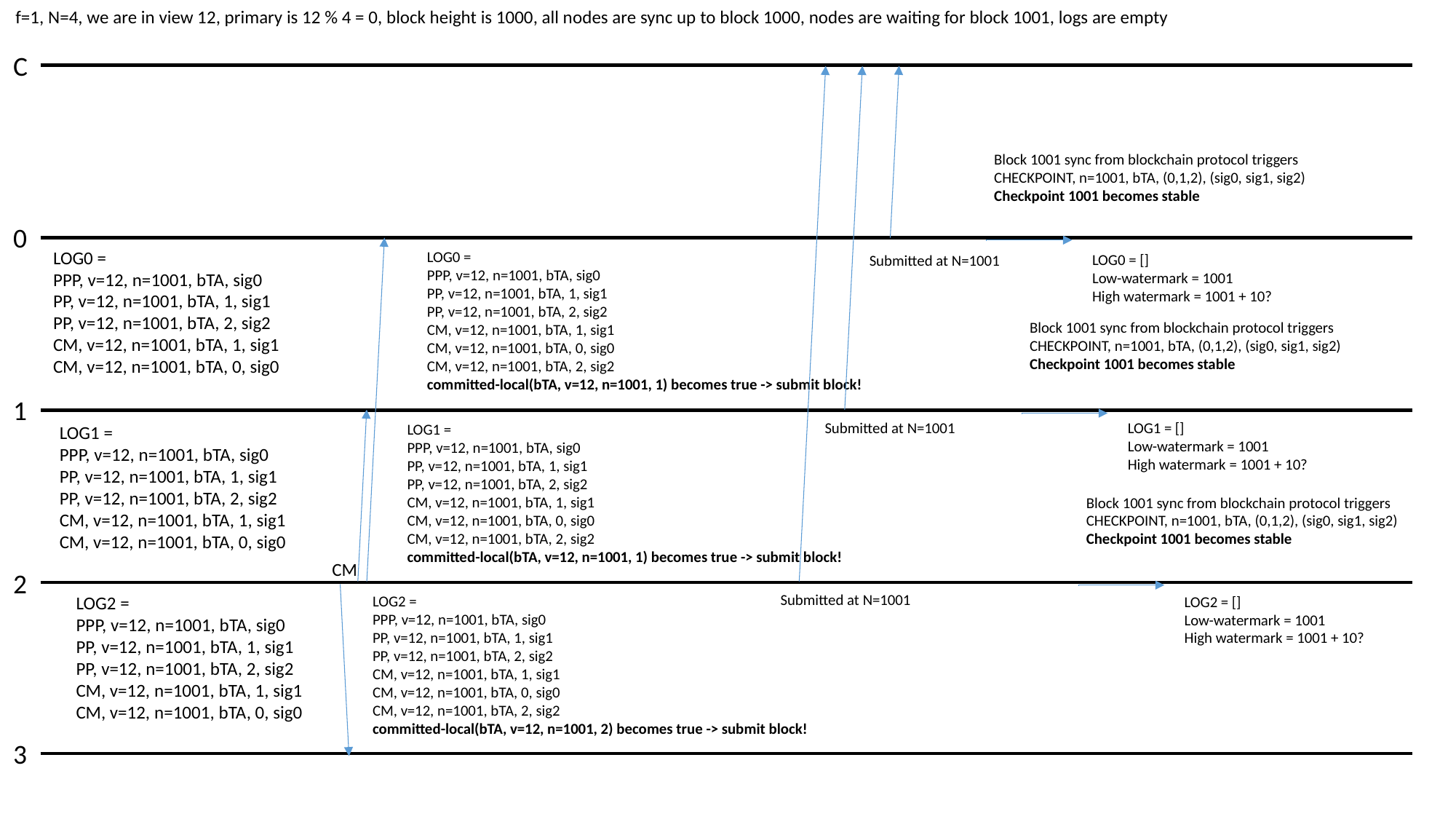

f=1, N=4, we are in view 12, primary is 12 % 4 = 0, block height is 1000, all nodes are sync up to block 1000, nodes are waiting for block 1001, logs are empty
Block 1001 sync from blockchain protocol triggers
CHECKPOINT, n=1001, bTA, (0,1,2), (sig0, sig1, sig2)
Checkpoint 1001 becomes stable

LOG0 =
PPP, v=12, n=1001, bTA, sig0
PP, v=12, n=1001, bTA, 1, sig1
PP, v=12, n=1001, bTA, 2, sig2
CM, v=12, n=1001, bTA, 1, sig1
CM, v=12, n=1001, bTA, 0, sig0
LOG0 =
PPP, v=12, n=1001, bTA, sig0
PP, v=12, n=1001, bTA, 1, sig1
PP, v=12, n=1001, bTA, 2, sig2
CM, v=12, n=1001, bTA, 1, sig1
CM, v=12, n=1001, bTA, 0, sig0
CM, v=12, n=1001, bTA, 2, sig2
committed-local(bTA, v=12, n=1001, 1) becomes true -> submit block!
LOG0 = []
Low-watermark = 1001
High watermark = 1001 + 10?
Submitted at N=1001
Block 1001 sync from blockchain protocol triggers
CHECKPOINT, n=1001, bTA, (0,1,2), (sig0, sig1, sig2)
Checkpoint 1001 becomes stable

Submitted at N=1001
LOG1 = []
Low-watermark = 1001
High watermark = 1001 + 10?
LOG1 =
PPP, v=12, n=1001, bTA, sig0
PP, v=12, n=1001, bTA, 1, sig1
PP, v=12, n=1001, bTA, 2, sig2
CM, v=12, n=1001, bTA, 1, sig1
CM, v=12, n=1001, bTA, 0, sig0
CM, v=12, n=1001, bTA, 2, sig2
committed-local(bTA, v=12, n=1001, 1) becomes true -> submit block!
LOG1 =
PPP, v=12, n=1001, bTA, sig0
PP, v=12, n=1001, bTA, 1, sig1
PP, v=12, n=1001, bTA, 2, sig2
CM, v=12, n=1001, bTA, 1, sig1
CM, v=12, n=1001, bTA, 0, sig0
Block 1001 sync from blockchain protocol triggers
CHECKPOINT, n=1001, bTA, (0,1,2), (sig0, sig1, sig2)
Checkpoint 1001 becomes stable
CM
Submitted at N=1001

LOG2 =
PPP, v=12, n=1001, bTA, sig0
PP, v=12, n=1001, bTA, 1, sig1
PP, v=12, n=1001, bTA, 2, sig2
CM, v=12, n=1001, bTA, 1, sig1
CM, v=12, n=1001, bTA, 0, sig0
LOG2 =
PPP, v=12, n=1001, bTA, sig0
PP, v=12, n=1001, bTA, 1, sig1
PP, v=12, n=1001, bTA, 2, sig2
CM, v=12, n=1001, bTA, 1, sig1
CM, v=12, n=1001, bTA, 0, sig0
CM, v=12, n=1001, bTA, 2, sig2
committed-local(bTA, v=12, n=1001, 2) becomes true -> submit block!
LOG2 = []
Low-watermark = 1001
High watermark = 1001 + 10?